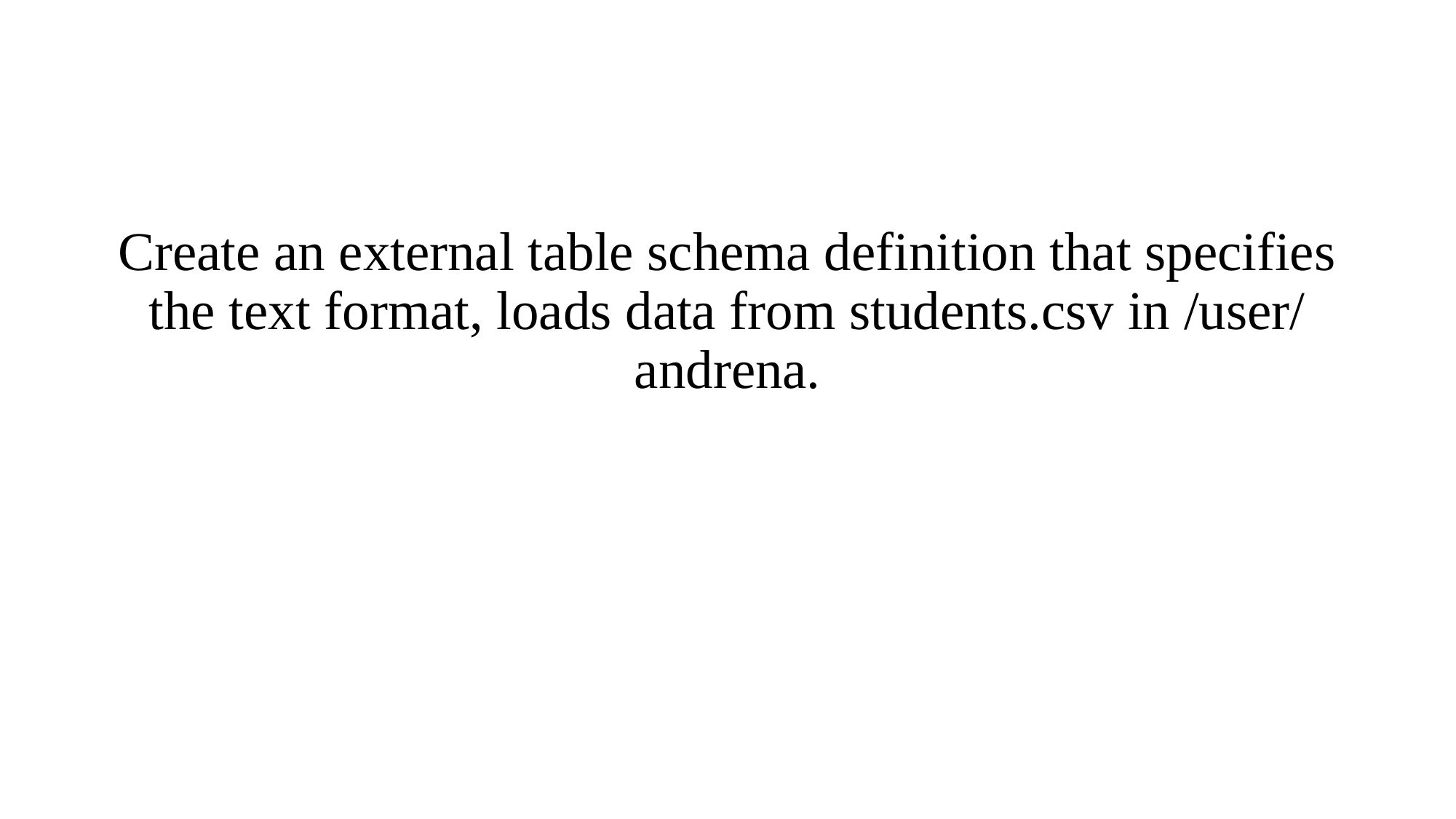

Create an external table schema definition that specifies the text format, loads data from students.csv in /user/ andrena.